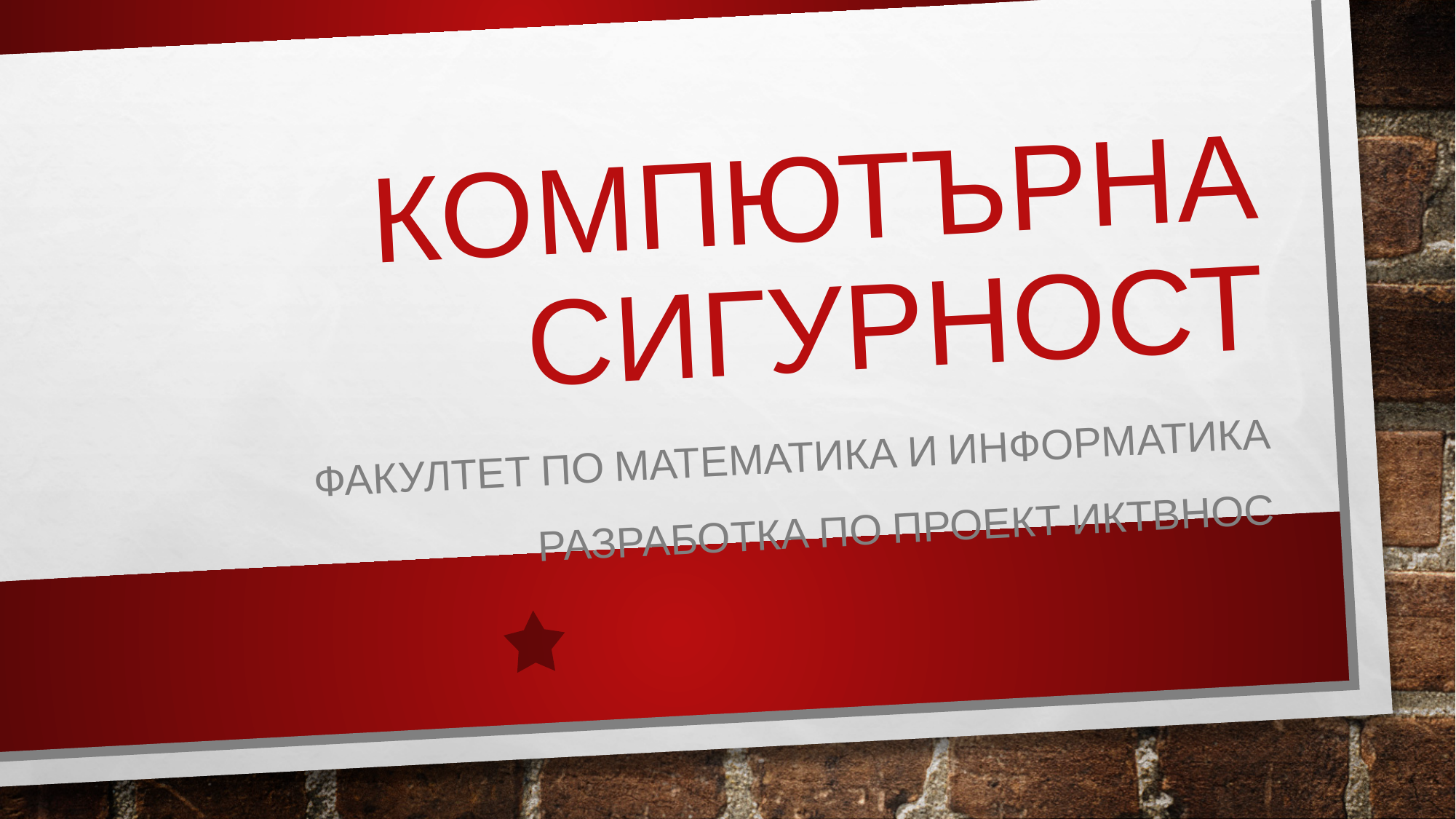

# Компютърна сигурност
Факултет по математика и информатика
Разработка по проект ИКТвНОС